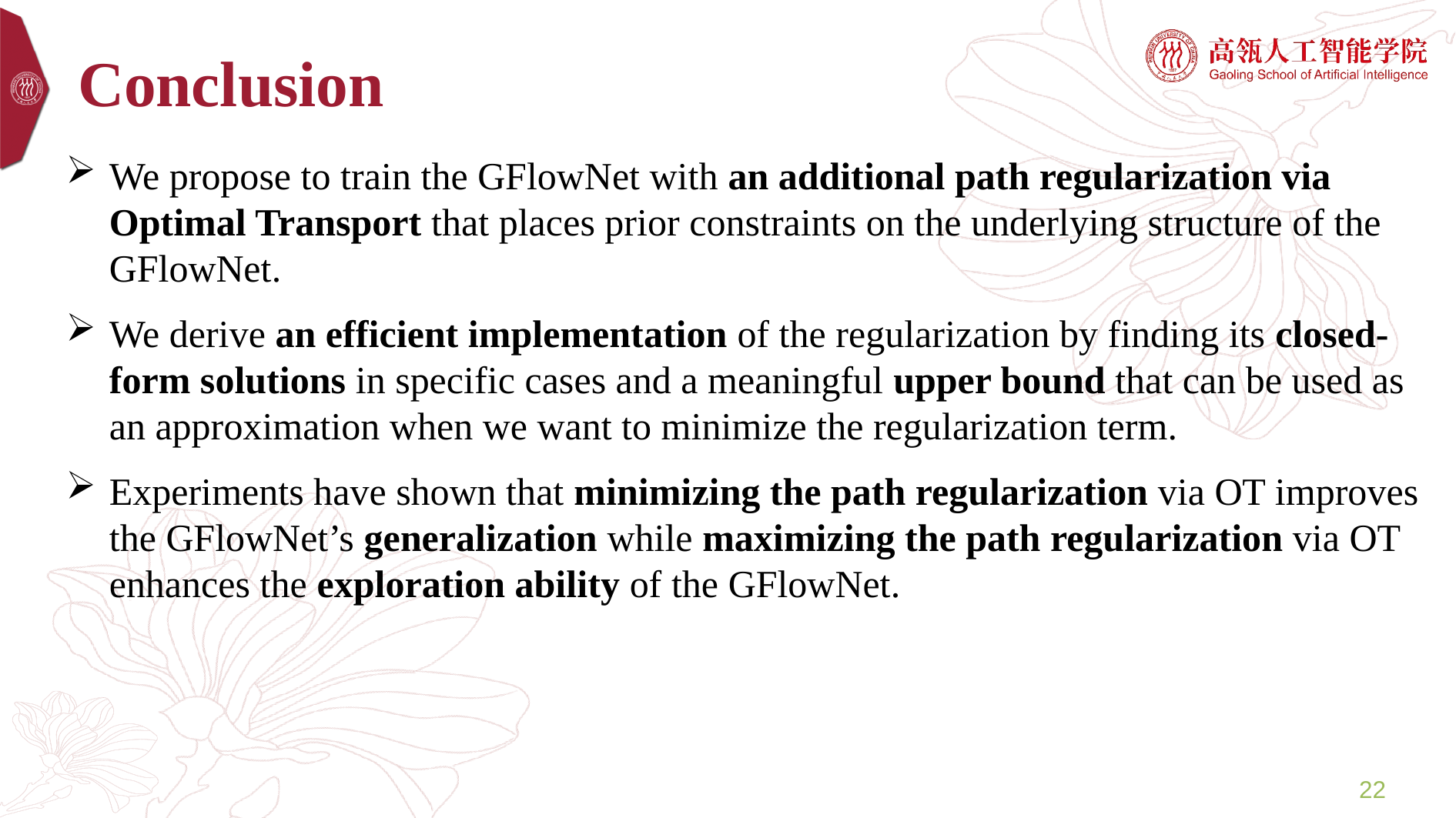

# Conclusion
We propose to train the GFlowNet with an additional path regularization via Optimal Transport that places prior constraints on the underlying structure of the GFlowNet.
We derive an efficient implementation of the regularization by finding its closed-form solutions in specific cases and a meaningful upper bound that can be used as an approximation when we want to minimize the regularization term.
Experiments have shown that minimizing the path regularization via OT improves the GFlowNet’s generalization while maximizing the path regularization via OT enhances the exploration ability of the GFlowNet.